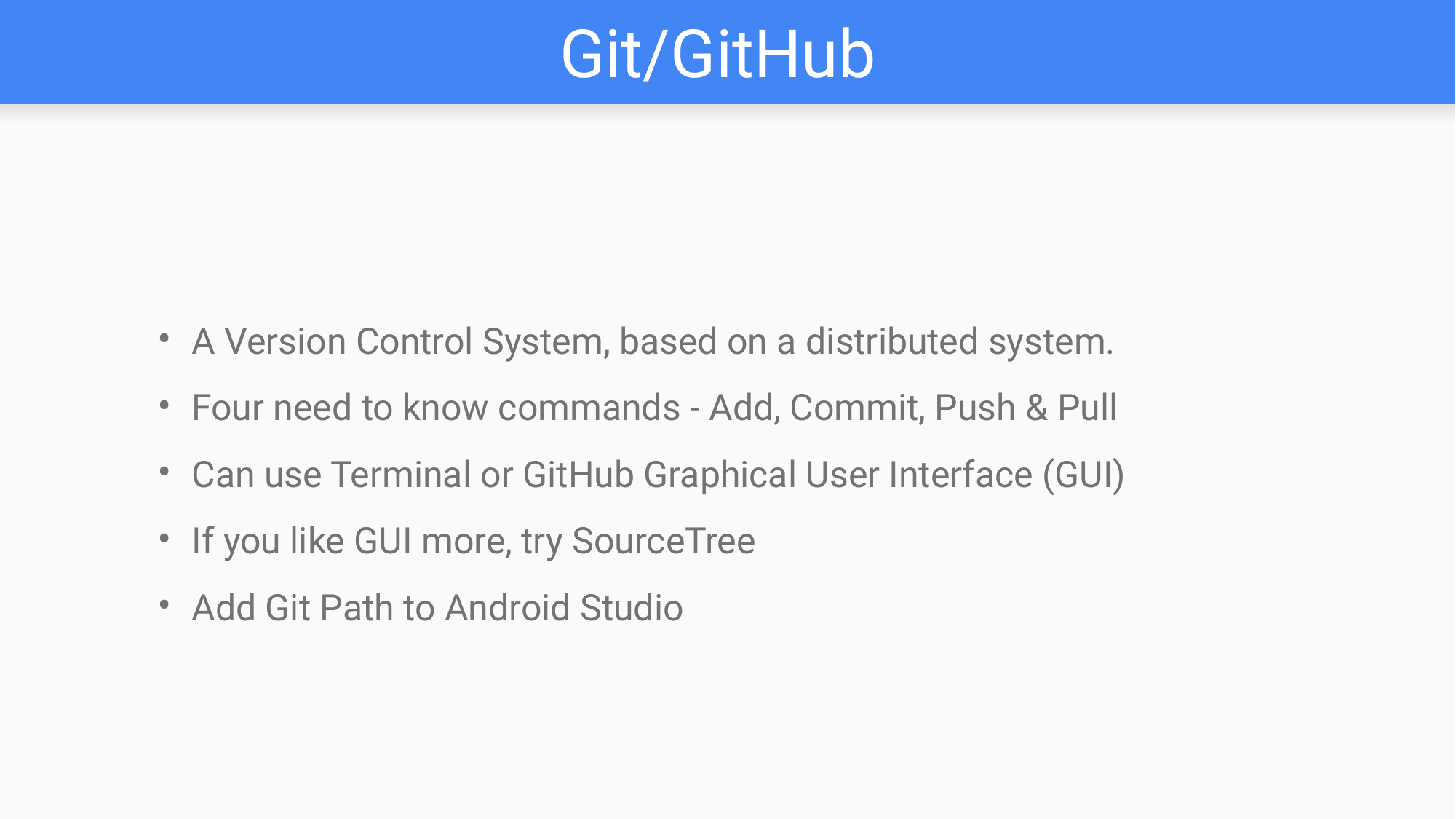

# Git/GitHub
A Version Control System, based on a distributed system.
Four need to know commands - Add, Commit, Push & Pull
Can use Terminal or GitHub Graphical User Interface (GUI)
If you like GUI more, try SourceTree
Add Git Path to Android Studio